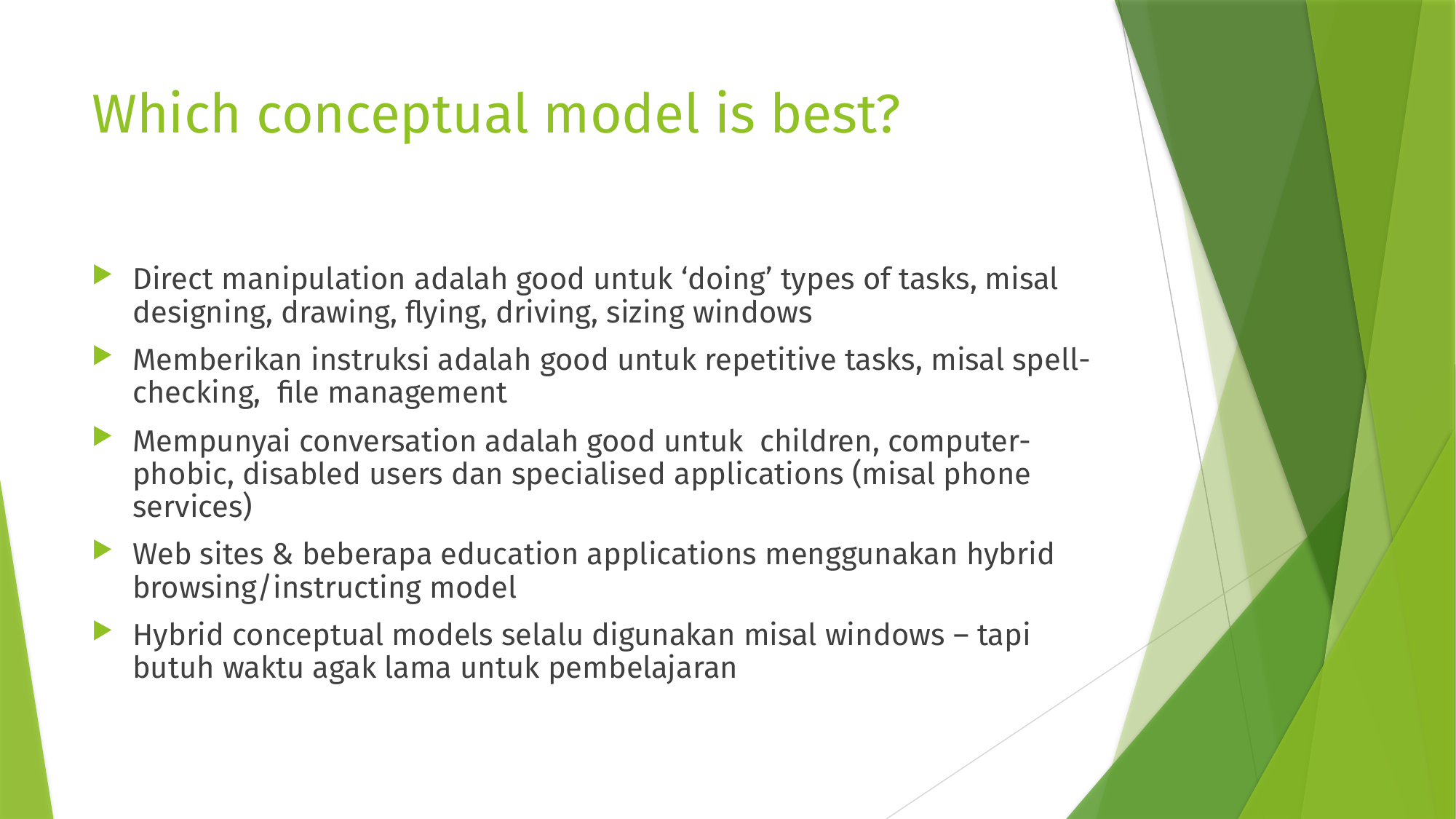

# Which conceptual model is best?
Direct manipulation adalah good untuk ‘doing’ types of tasks, misal designing, drawing, flying, driving, sizing windows
Memberikan instruksi adalah good untuk repetitive tasks, misal spell-checking,  file management
Mempunyai conversation adalah good untuk  children, computer-phobic, disabled users dan specialised applications (misal phone services)
Web sites & beberapa education applications menggunakan hybrid browsing/instructing model
Hybrid conceptual models selalu digunakan misal windows – tapi butuh waktu agak lama untuk pembelajaran